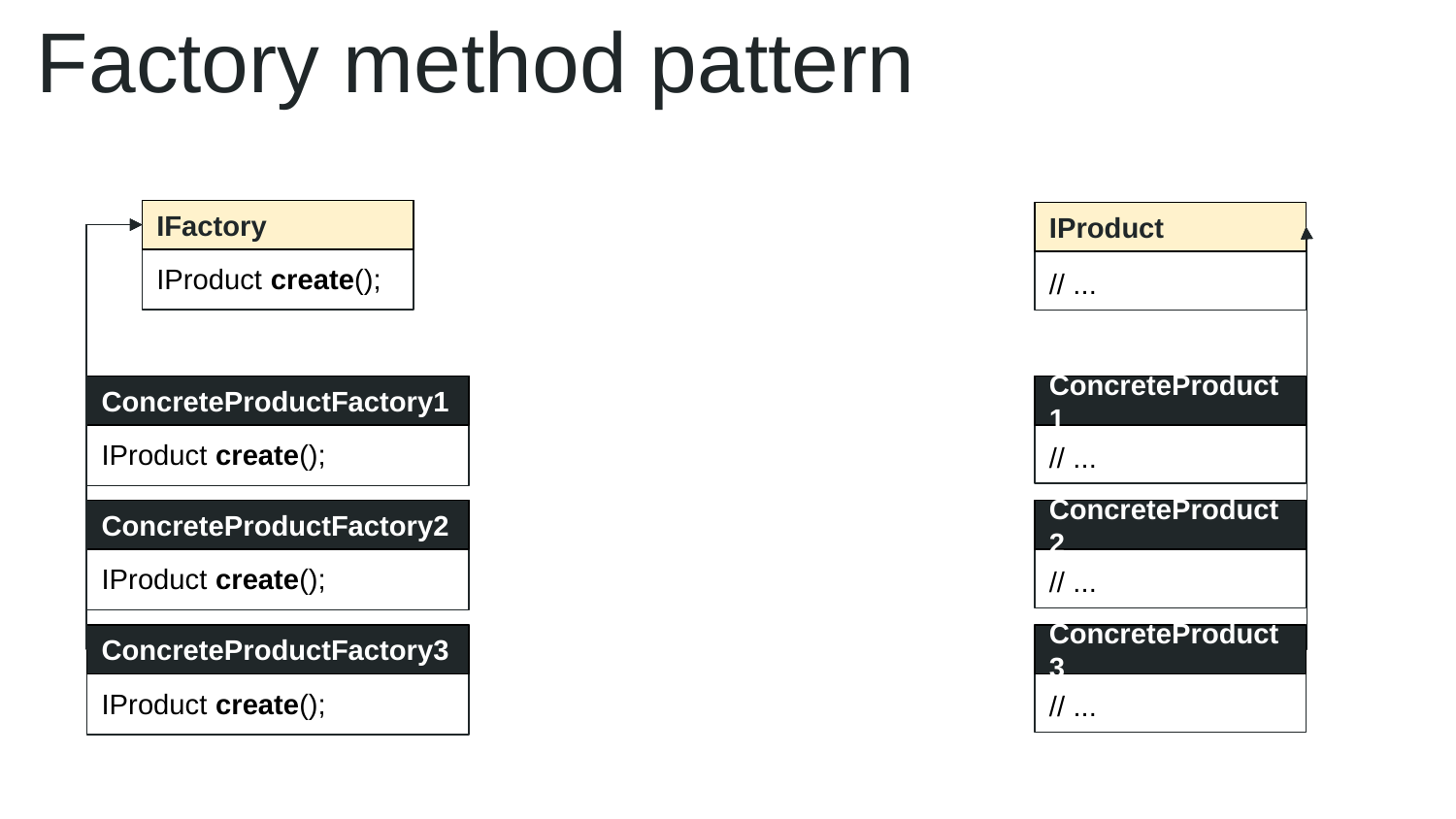

Factory method pattern
IFactory
IProduct create();
IProduct
// ...
ConcreteProductFactory1
ConcreteProduct1
IProduct create();
// ...
ConcreteProductFactory2
ConcreteProduct2
IProduct create();
// ...
ConcreteProduct3
ConcreteProductFactory3
IProduct create();
// ...